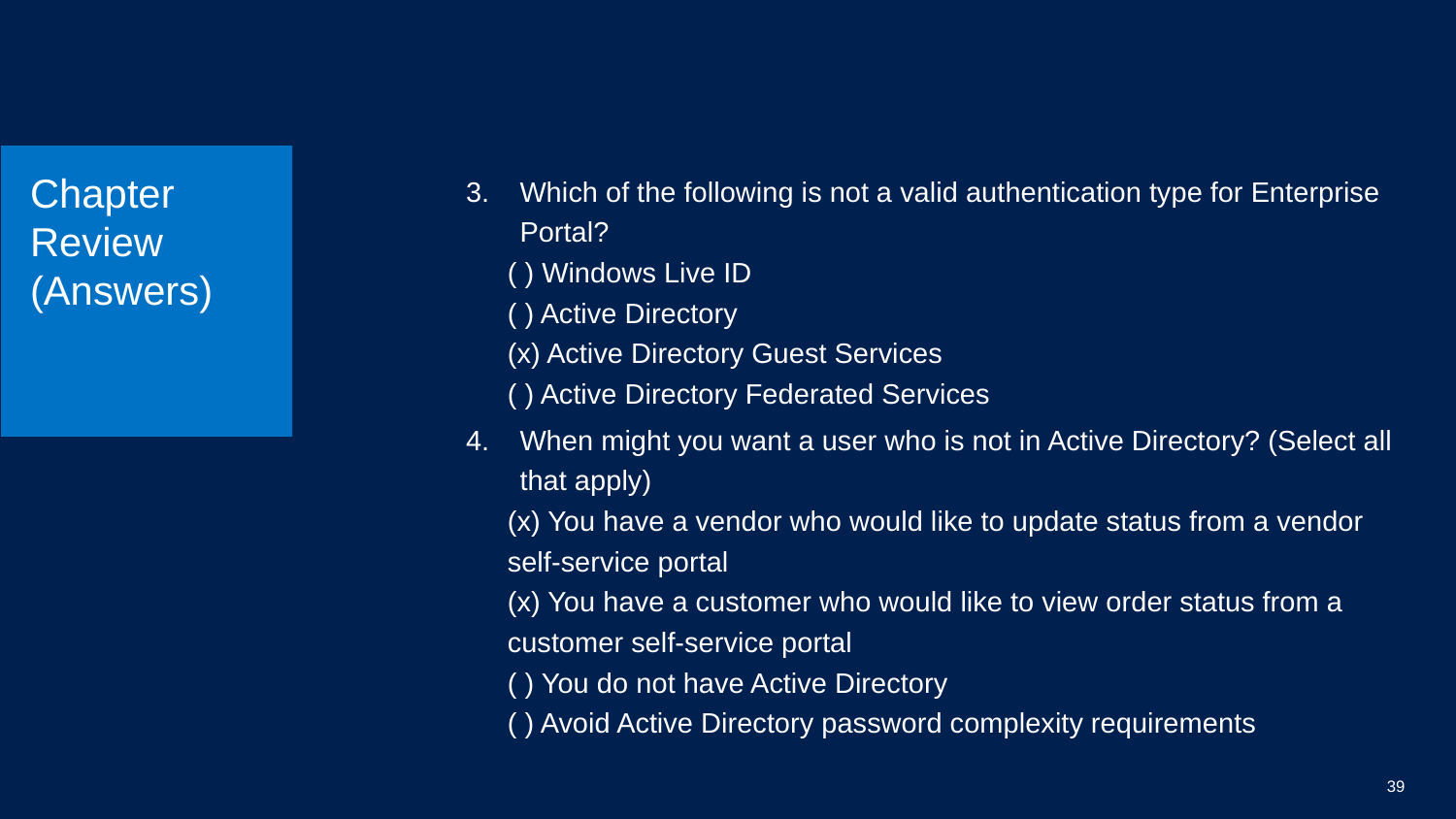

# Chapter Review (Answers)
Which of the following is not a valid authentication type for Enterprise Portal?
( ) Windows Live ID
( ) Active Directory
(x) Active Directory Guest Services
( ) Active Directory Federated Services
When might you want a user who is not in Active Directory? (Select all that apply)
(x) You have a vendor who would like to update status from a vendor self-service portal
(x) You have a customer who would like to view order status from a customer self-service portal
( ) You do not have Active Directory
( ) Avoid Active Directory password complexity requirements

39